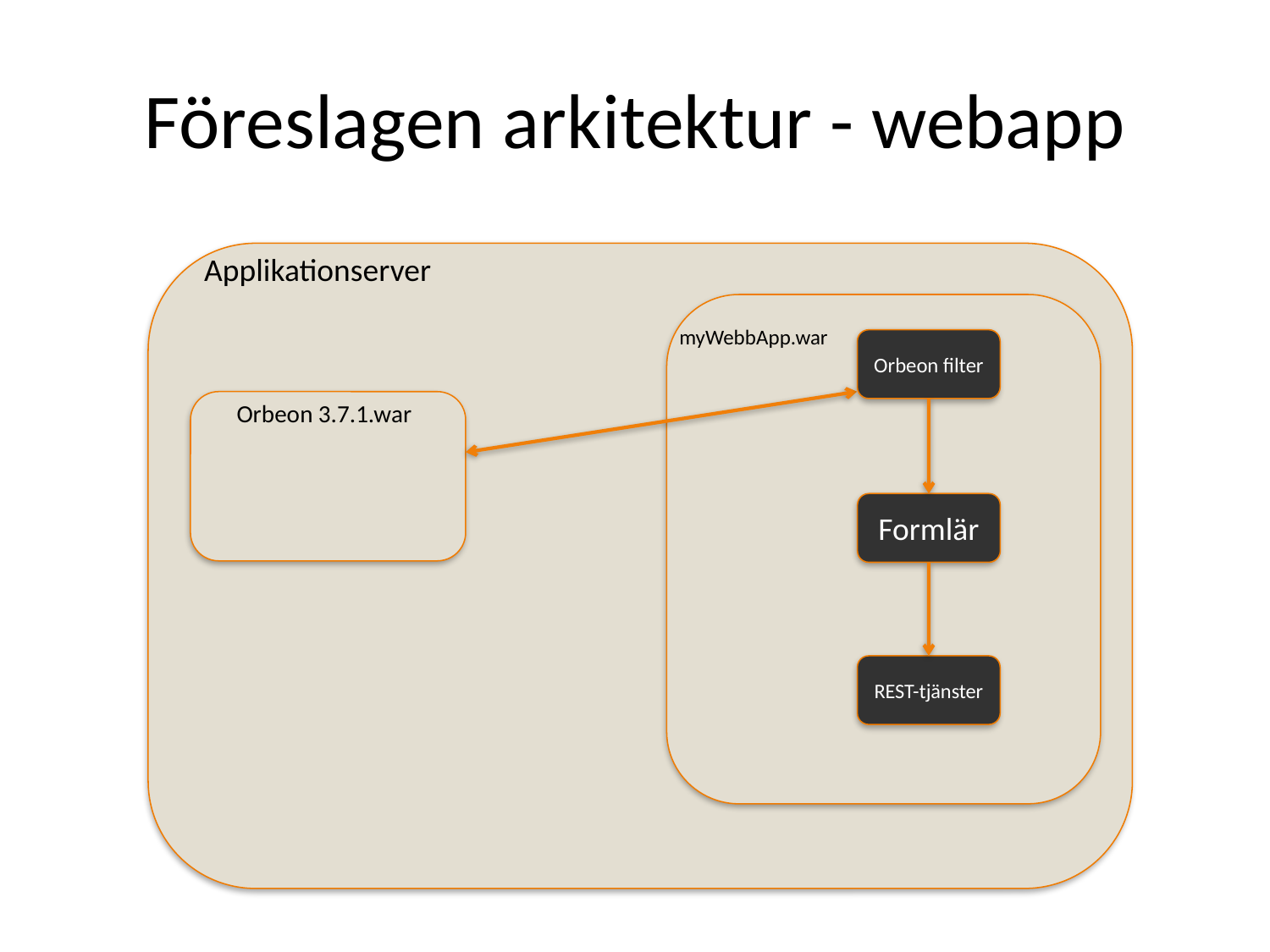

# Föreslagen arkitektur - webapp

Applikationserver

myWebbApp.war

Orbeon filter

Orbeon 3.7.1.war
Formlär
REST-tjänster